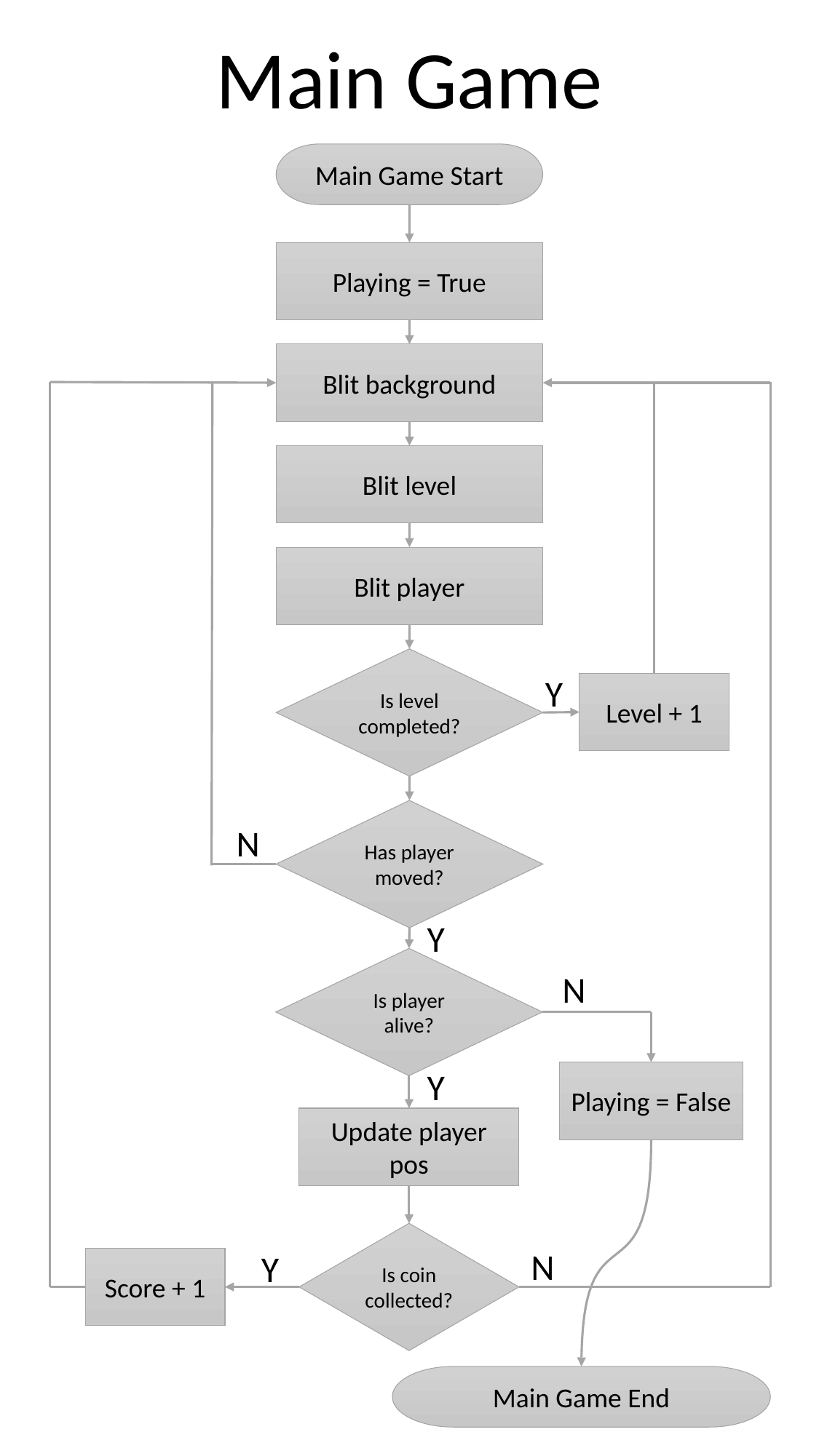

Main Game
Main Game Start
Playing = True
Blit background
Blit level
Blit player
Is level completed?
Y
Level + 1
Has player moved?
N
Y
Is player alive?
N
Y
Playing = False
Update player pos
Is coin collected?
N
Y
Score + 1
Main Game End